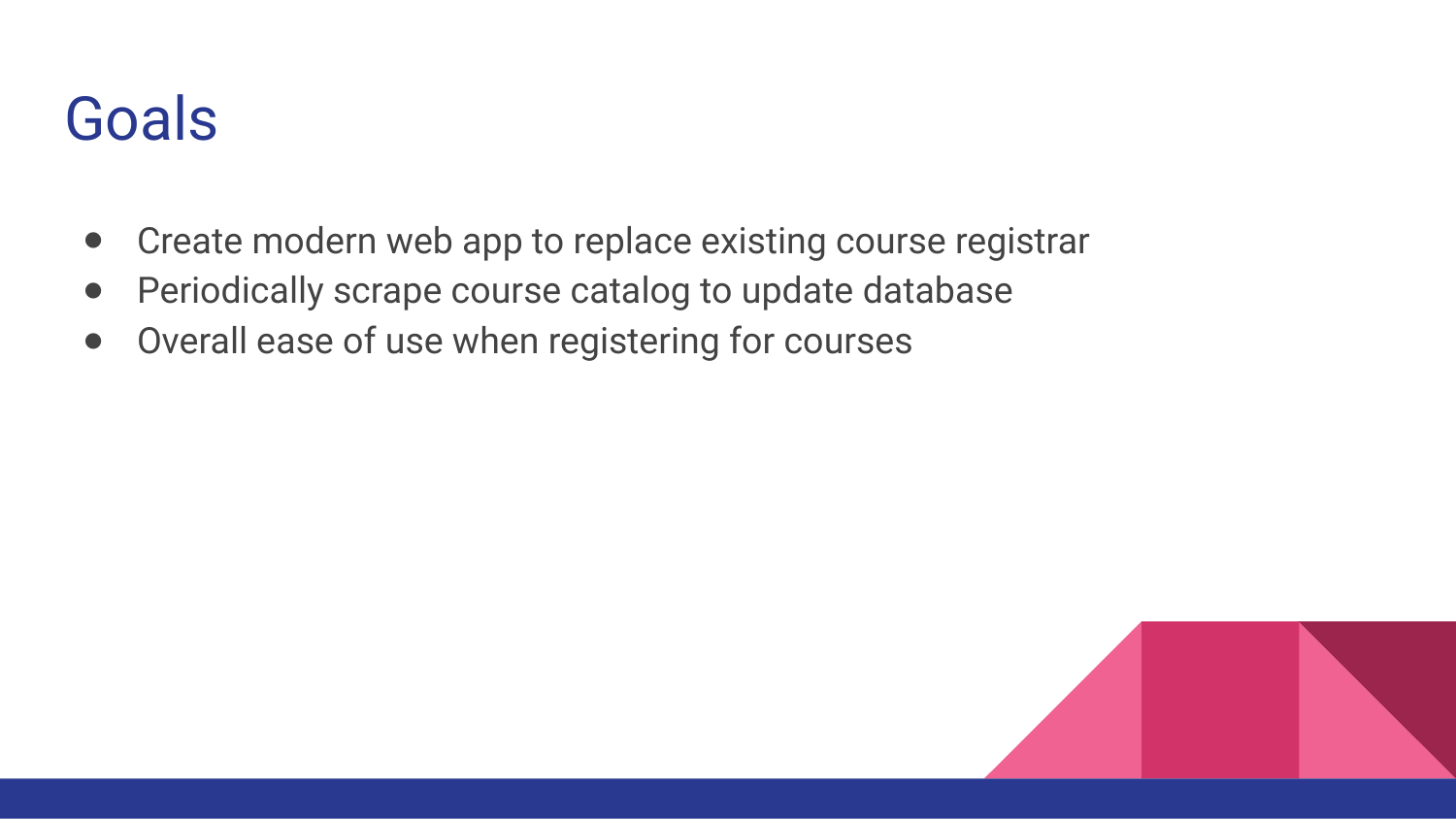

# Goals
Create modern web app to replace existing course registrar
Periodically scrape course catalog to update database
Overall ease of use when registering for courses